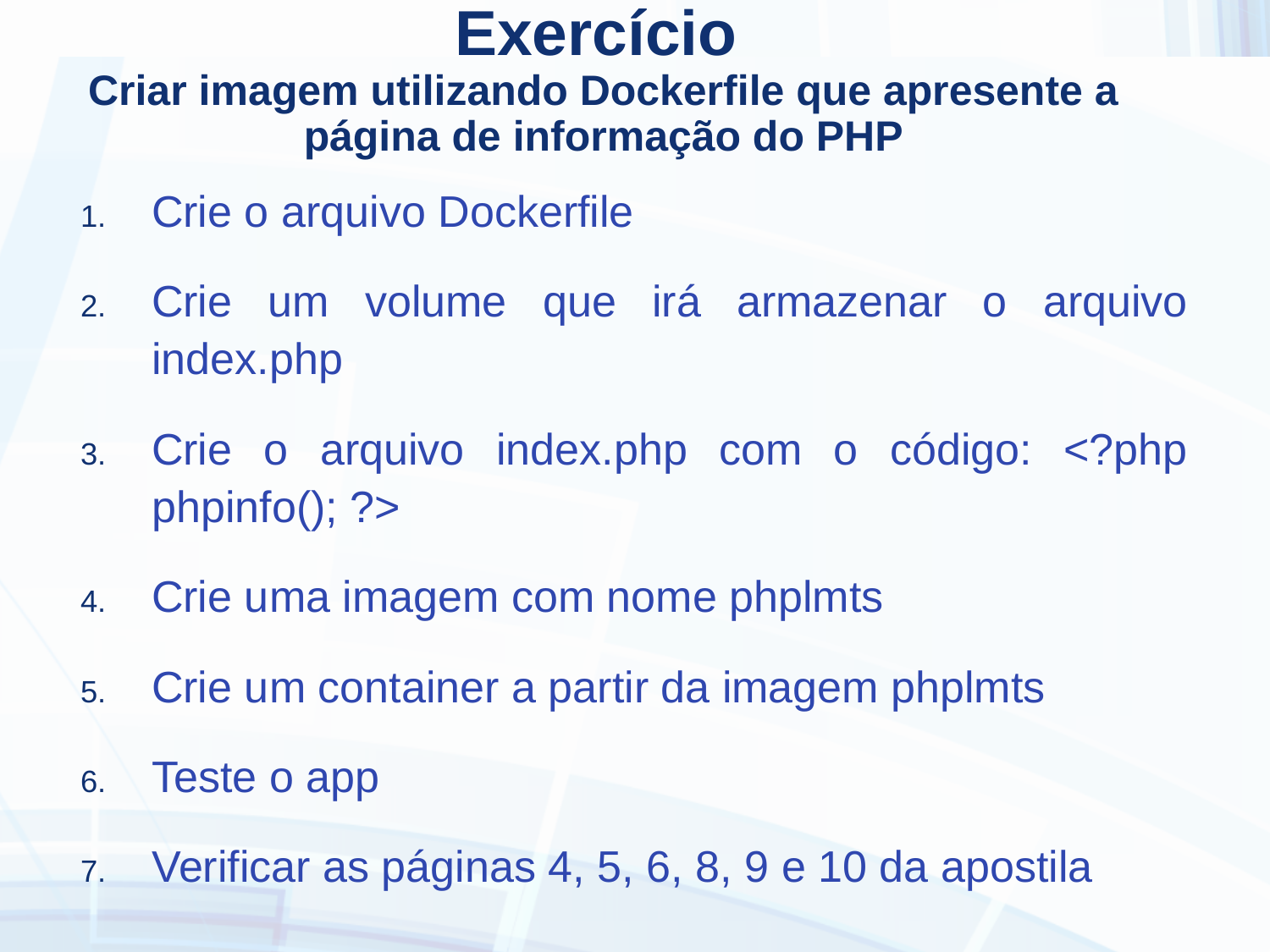

# Exercício Criar imagem utilizando Dockerfile que apresente a página de informação do PHP
Crie o arquivo Dockerfile
Crie um volume que irá armazenar o arquivo index.php
Crie o arquivo index.php com o código: <?php phpinfo(); ?>
Crie uma imagem com nome phplmts
Crie um container a partir da imagem phplmts
Teste o app
Verificar as páginas 4, 5, 6, 8, 9 e 10 da apostila